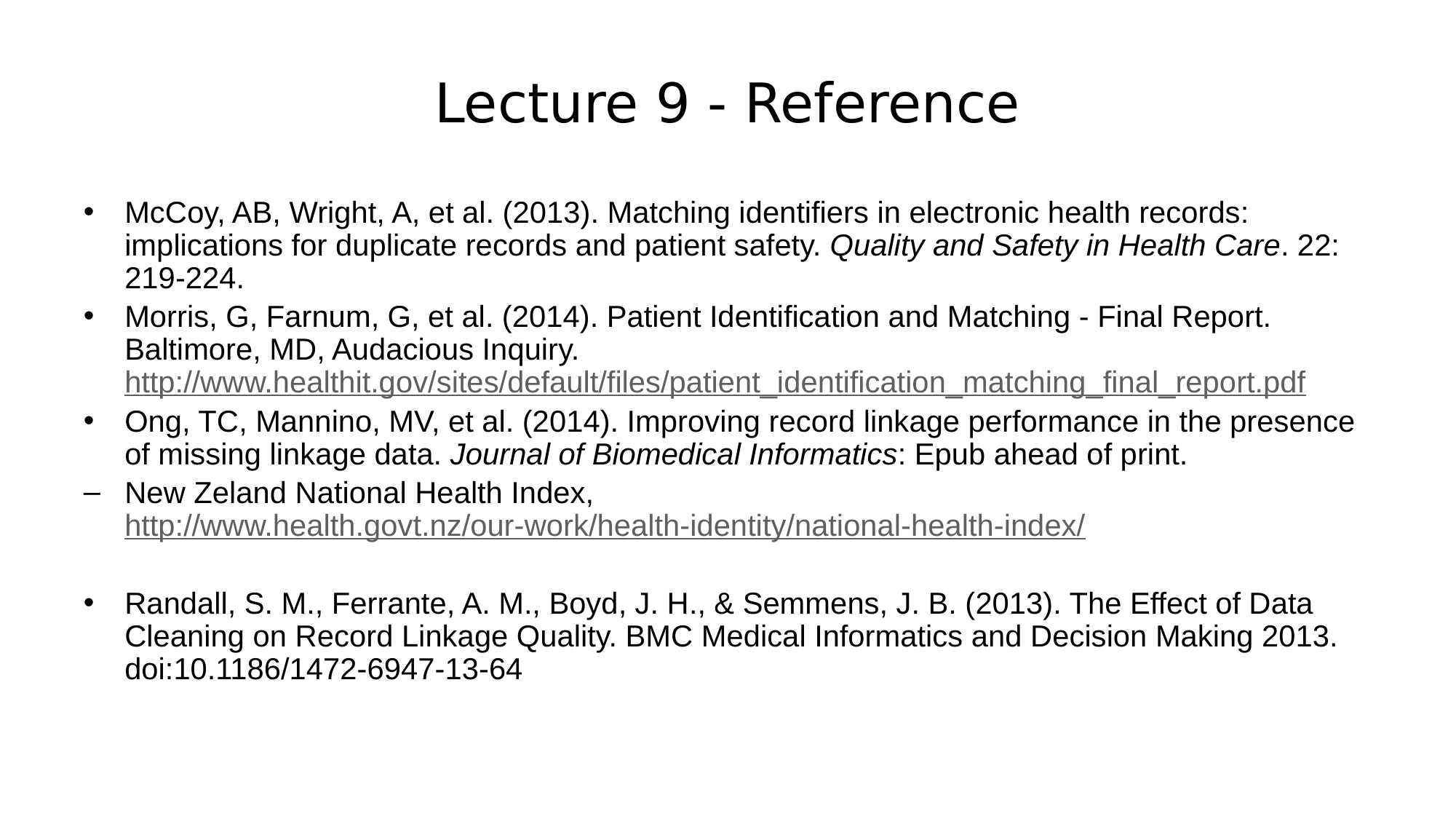

# Lecture 9 - Reference
McCoy, AB, Wright, A, et al. (2013). Matching identifiers in electronic health records: implications for duplicate records and patient safety. Quality and Safety in Health Care. 22: 219-224.
Morris, G, Farnum, G, et al. (2014). Patient Identification and Matching - Final Report. Baltimore, MD, Audacious Inquiry. http://www.healthit.gov/sites/default/files/patient_identification_matching_final_report.pdf
Ong, TC, Mannino, MV, et al. (2014). Improving record linkage performance in the presence of missing linkage data. Journal of Biomedical Informatics: Epub ahead of print.
New Zeland National Health Index, http://www.health.govt.nz/our-work/health-identity/national-health-index/

Randall, S. M., Ferrante, A. M., Boyd, J. H., & Semmens, J. B. (2013). The Effect of Data Cleaning on Record Linkage Quality. BMC Medical Informatics and Decision Making 2013. doi:10.1186/1472-6947-13-64